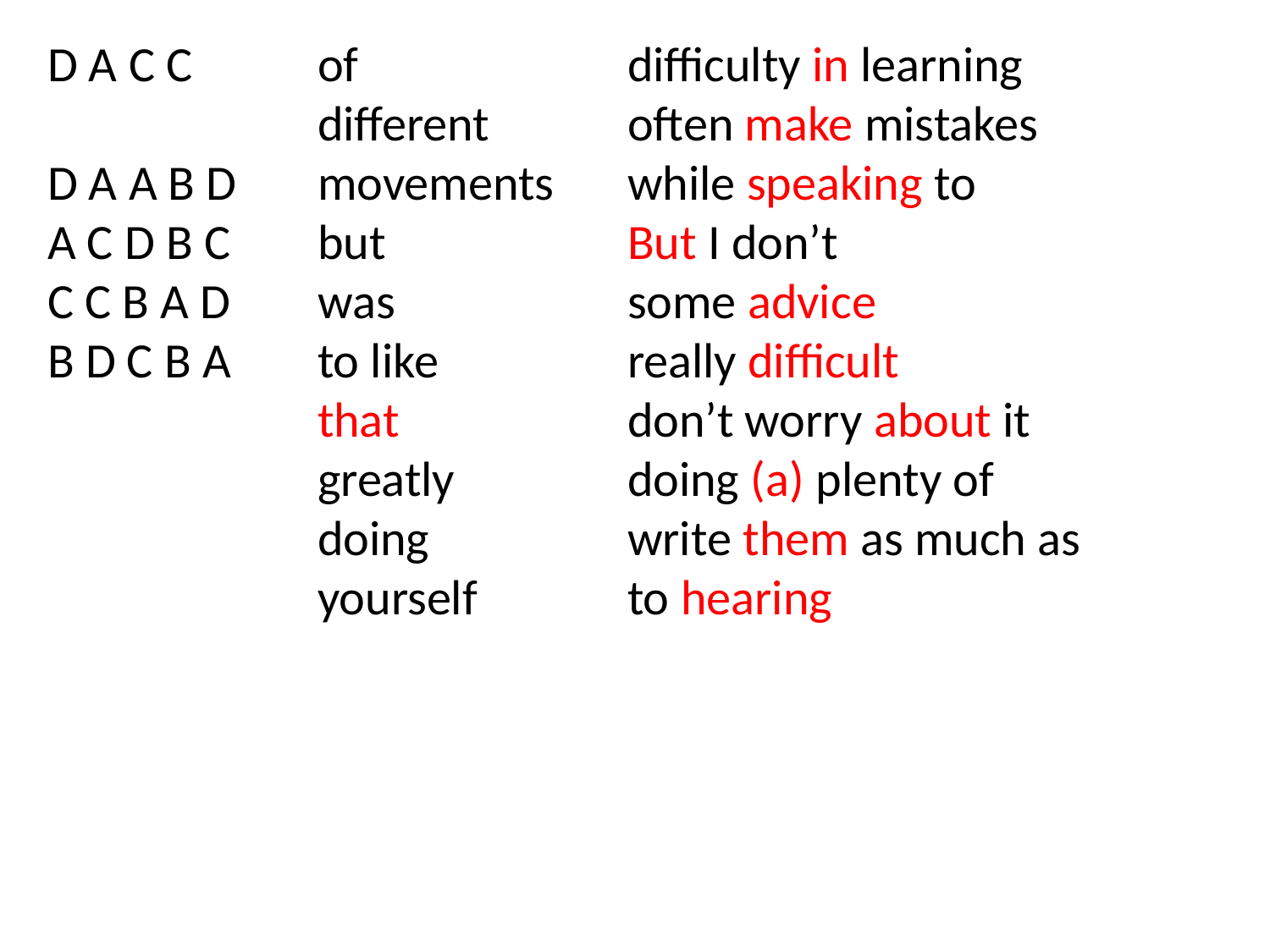

D A C C

D A A B D
A C D B C
C C B A D
B D C B A
of
different
movements
but
was
to like
that
greatly
doing
yourself
difficulty in learning
often make mistakes
while speaking to
But I don’t
some advice
really difficult
don’t worry about it
doing (a) plenty of
write them as much as
to hearing